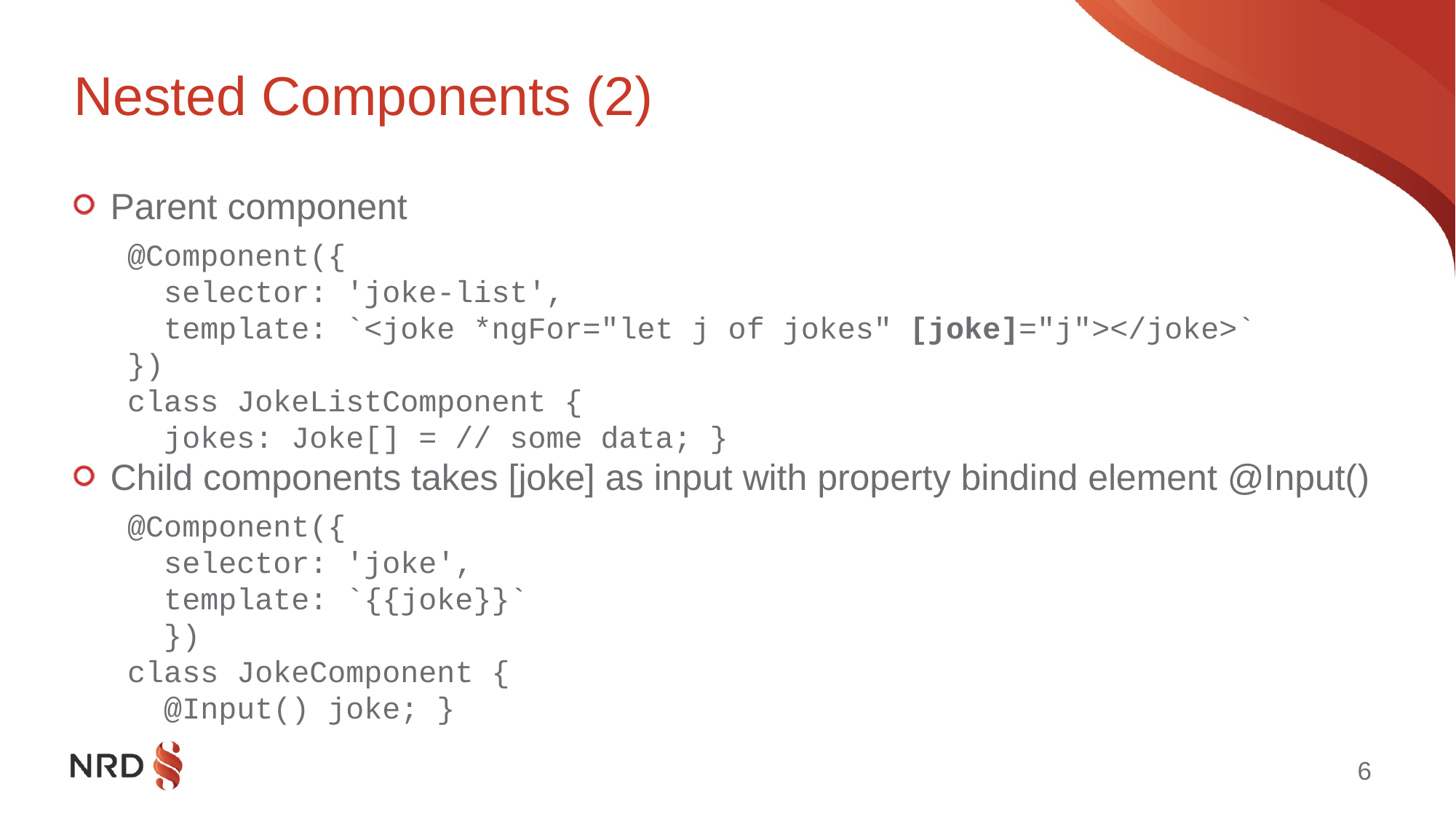

# Nested Components (2)
Parent component
@Component({
  selector: 'joke-list',
  template: `<joke *ngFor="let j of jokes" [joke]="j"></joke>`
})
class JokeListComponent {
  jokes: Joke[] = // some data; }
Child components takes [joke] as input with property bindind element @Input()
@Component({
  selector: 'joke',
  template: `{{joke}}`
  })
class JokeComponent {
  @Input() joke; }
6